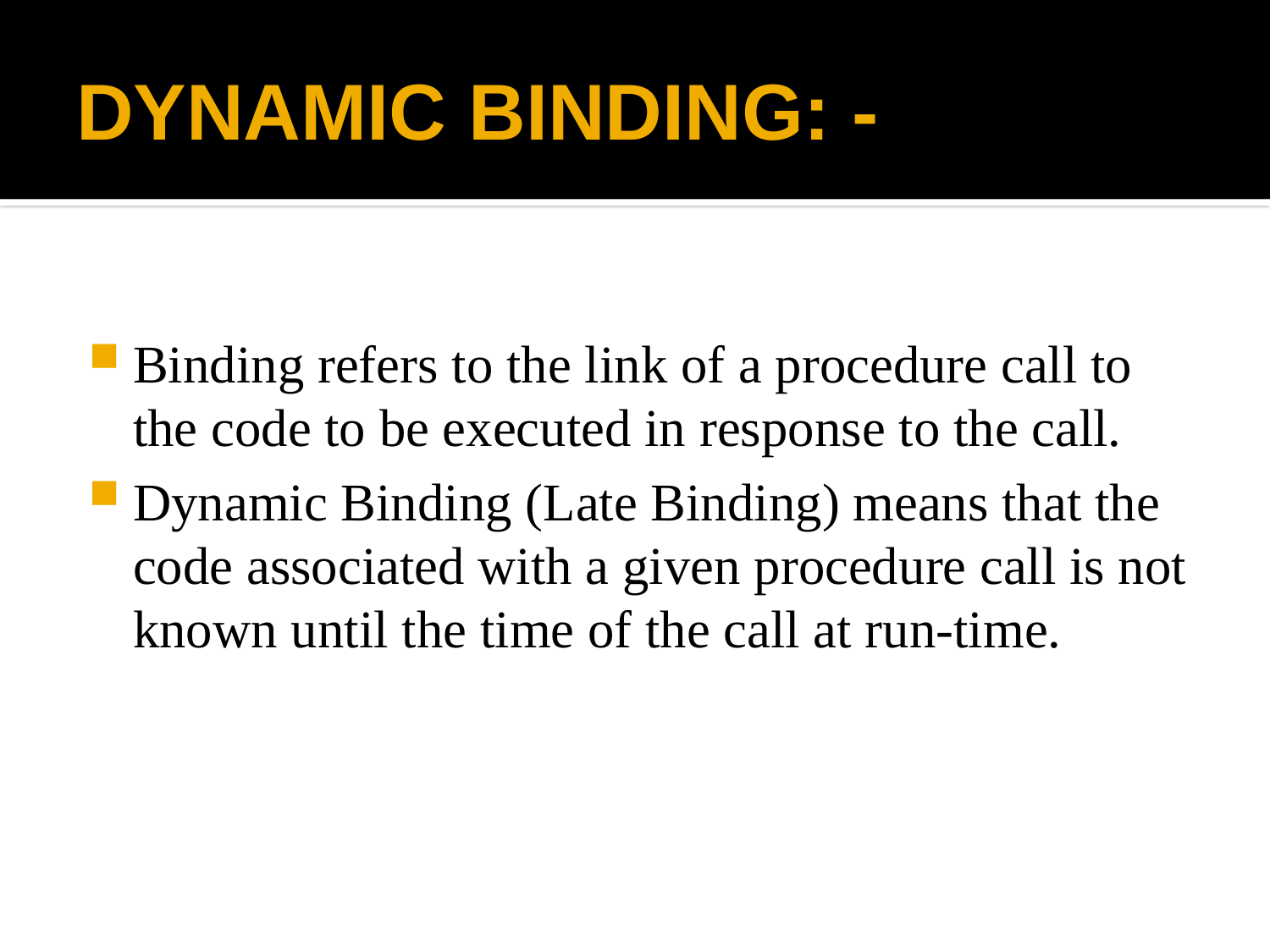

# DYNAMIC BINDING: -
Binding refers to the link of a procedure call to the code to be executed in response to the call.
Dynamic Binding (Late Binding) means that the code associated with a given procedure call is not known until the time of the call at run-time.